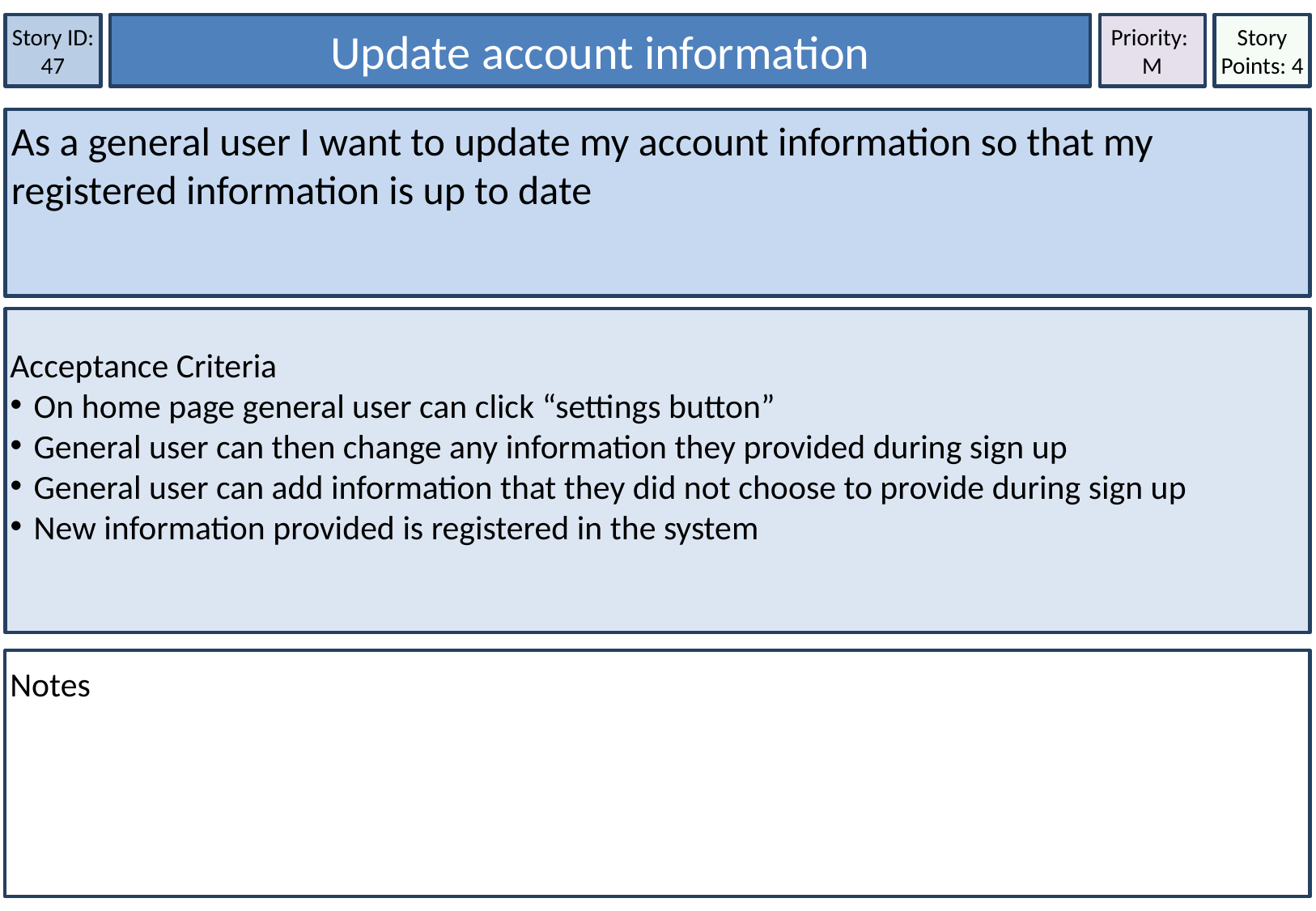

Story Points: 4

Update account information
Story ID: 47
Priority:
M

As a general user I want to update my account information so that my registered information is up to date

Acceptance Criteria
On home page general user can click “settings button”
General user can then change any information they provided during sign up
General user can add information that they did not choose to provide during sign up
New information provided is registered in the system

Notes